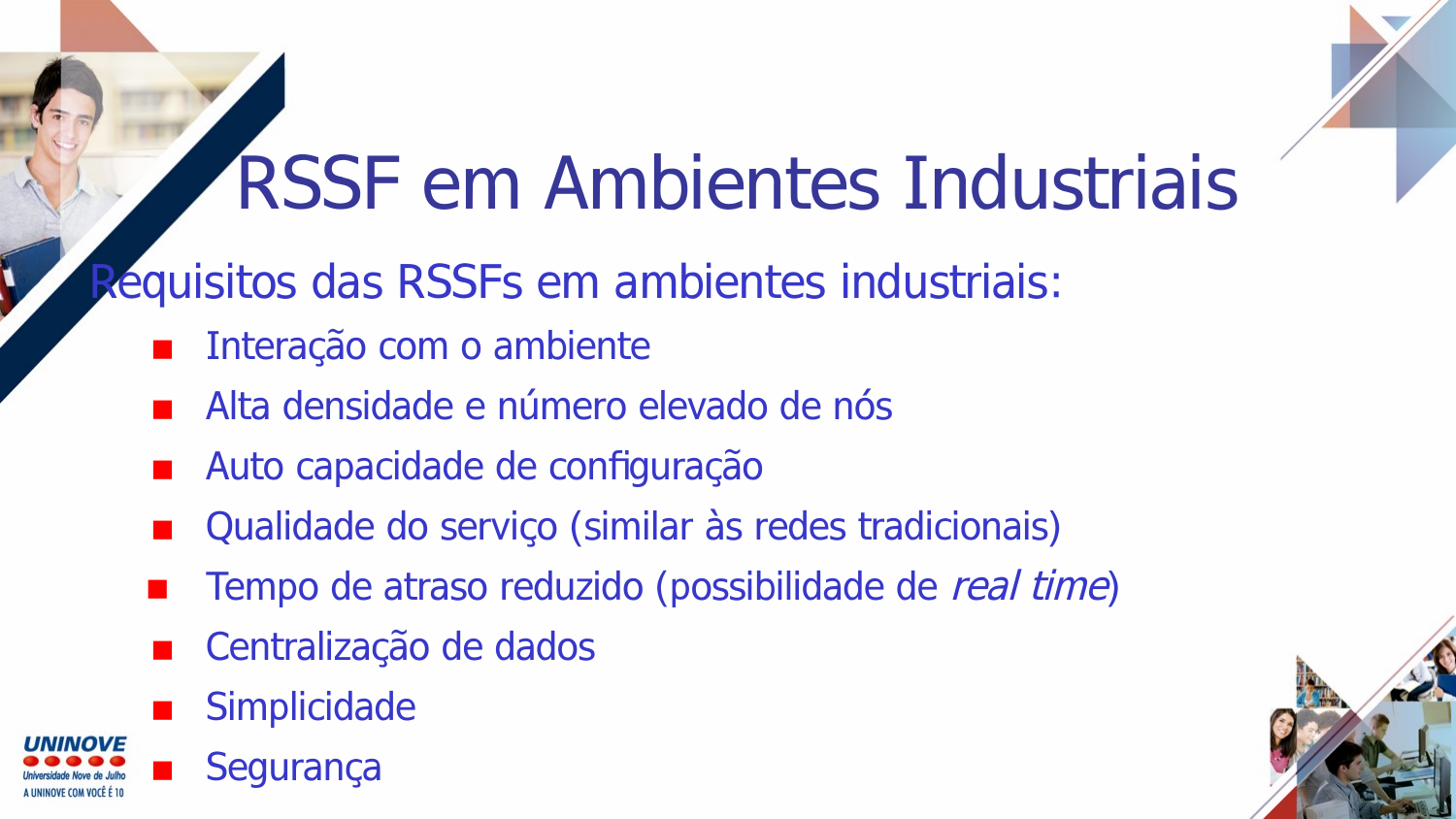

RSSF em Ambientes Industriais
Requisitos das RSSFs em ambientes industriais:
Interação com o ambiente
Alta densidade e número elevado de nós
Auto capacidade de configuração
Qualidade do serviço (similar às redes tradicionais)
Tempo de atraso reduzido (possibilidade de real time)
Centralização de dados
Simplicidade
Segurança